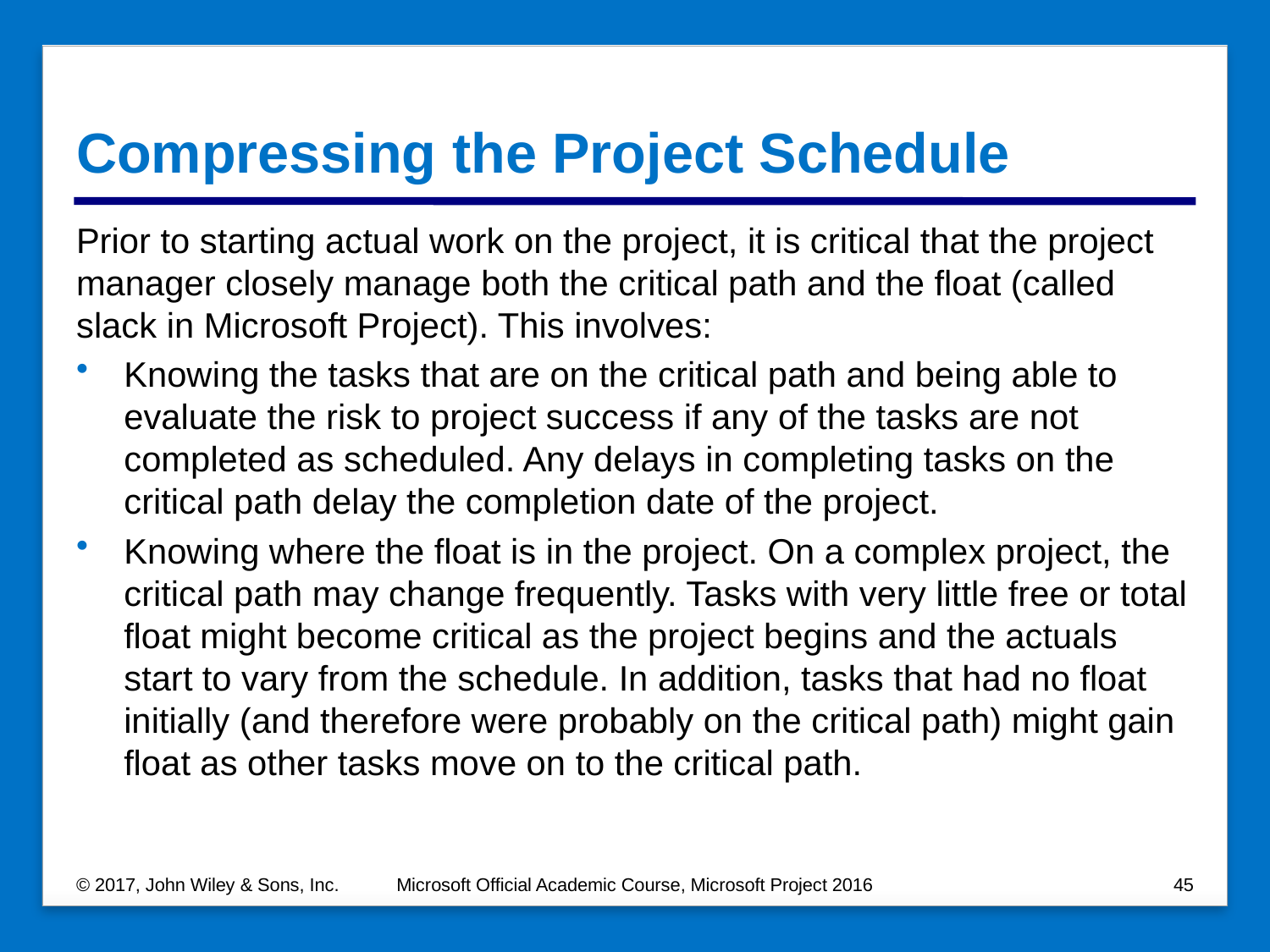

# Compressing the Project Schedule
Prior to starting actual work on the project, it is critical that the project manager closely manage both the critical path and the float (called slack in Microsoft Project). This involves:
Knowing the tasks that are on the critical path and being able to evaluate the risk to project success if any of the tasks are not completed as scheduled. Any delays in completing tasks on the critical path delay the completion date of the project.
Knowing where the float is in the project. On a complex project, the critical path may change frequently. Tasks with very little free or total float might become critical as the project begins and the actuals start to vary from the schedule. In addition, tasks that had no float initially (and therefore were probably on the critical path) might gain float as other tasks move on to the critical path.
© 2017, John Wiley & Sons, Inc.
Microsoft Official Academic Course, Microsoft Project 2016
45